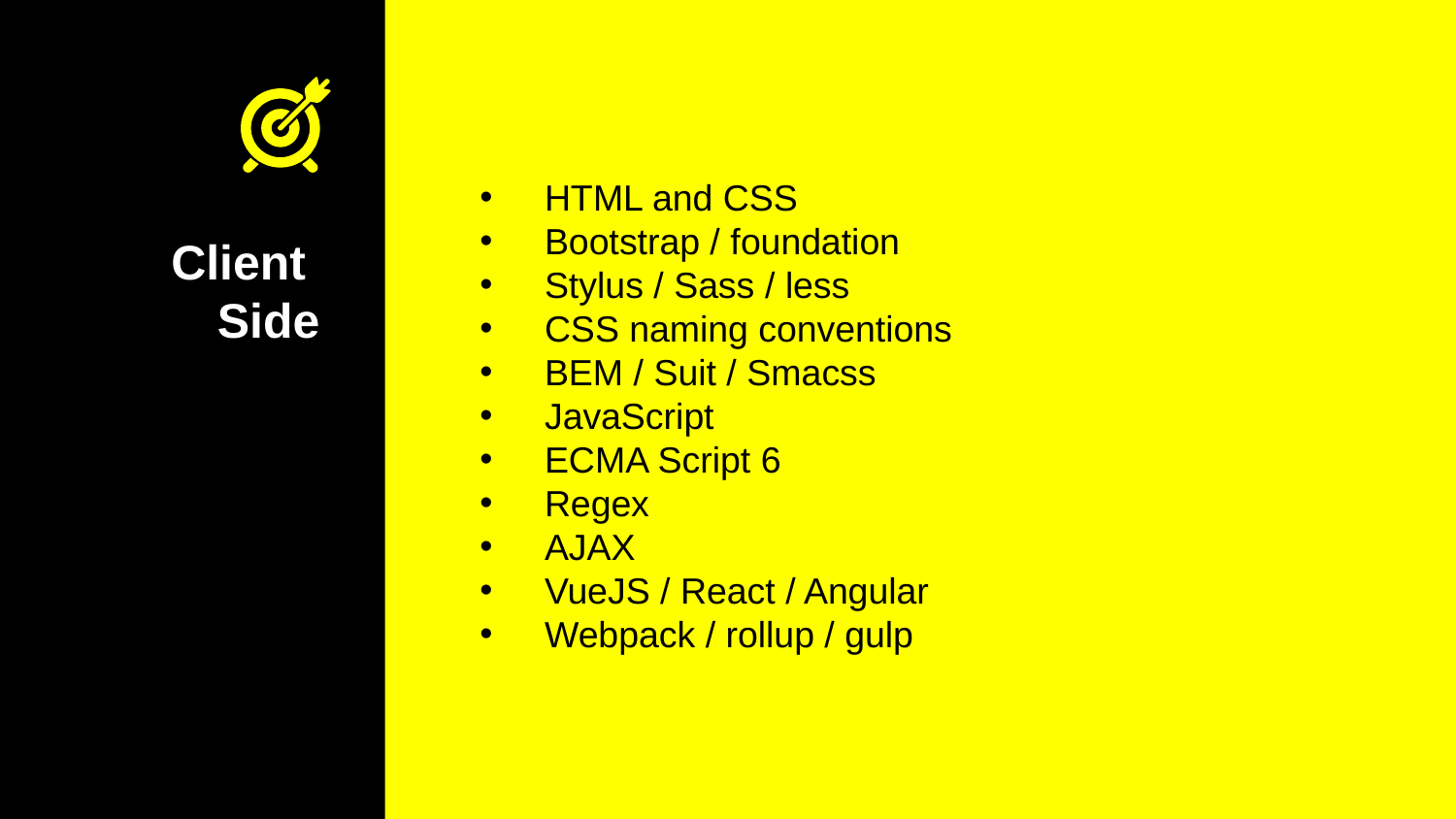

HTML and CSS
Bootstrap / foundation
Stylus / Sass / less
CSS naming conventions
BEM / Suit / Smacss
JavaScript
ECMA Script 6
Regex
AJAX
VueJS / React / Angular
Webpack / rollup / gulp

# Client Side